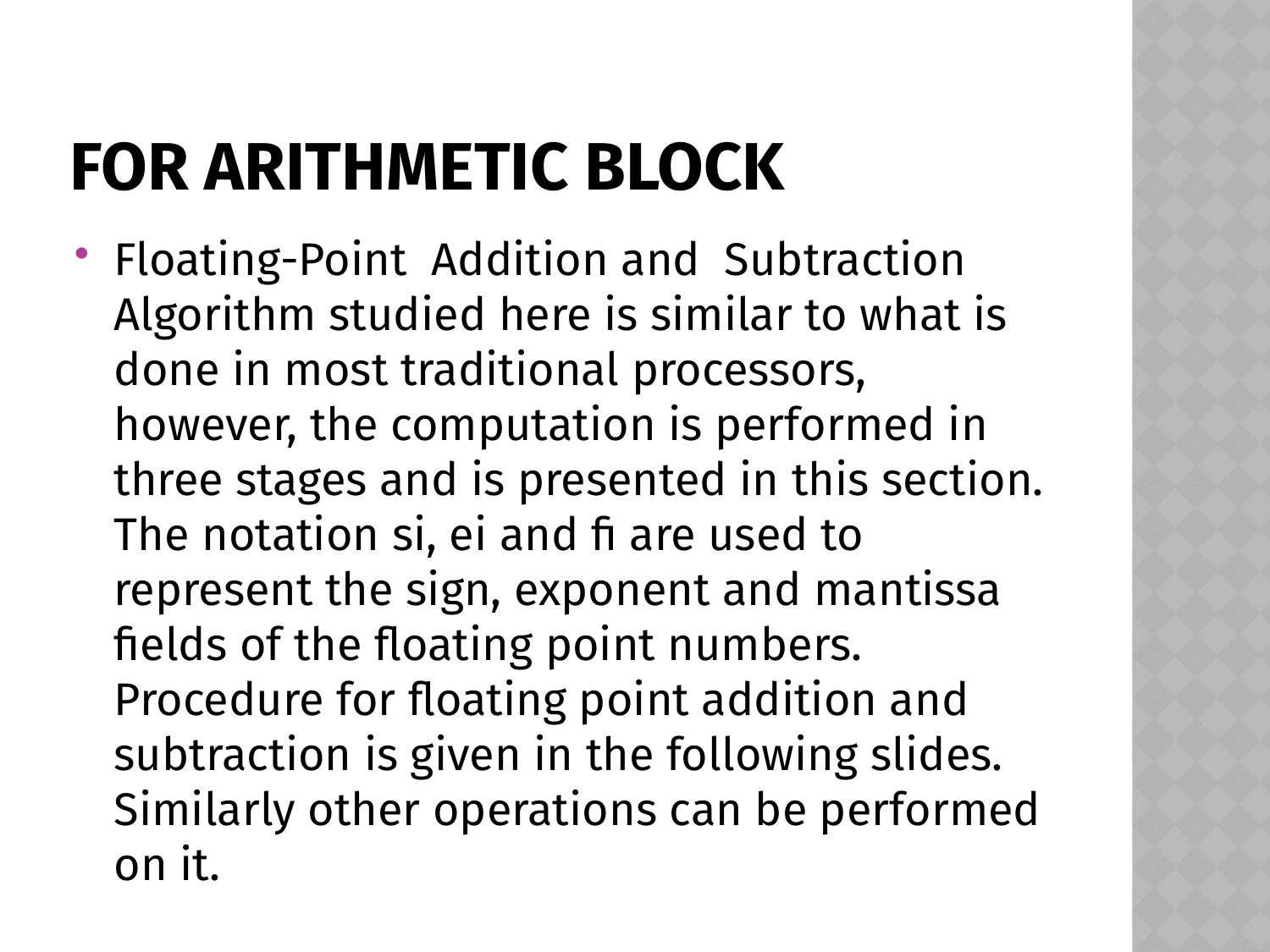

# FOR ARITHMETIC BLOCK
Floating-Point  Addition and  Subtraction        Algorithm studied here is similar to what is done in most traditional processors, however, the computation is performed in three stages and is presented in this section. The notation si, ei and fi are used to represent the sign, exponent and mantissa fields of the floating point numbers. Procedure for floating point addition and subtraction is given in the following slides. Similarly other operations can be performed on it.